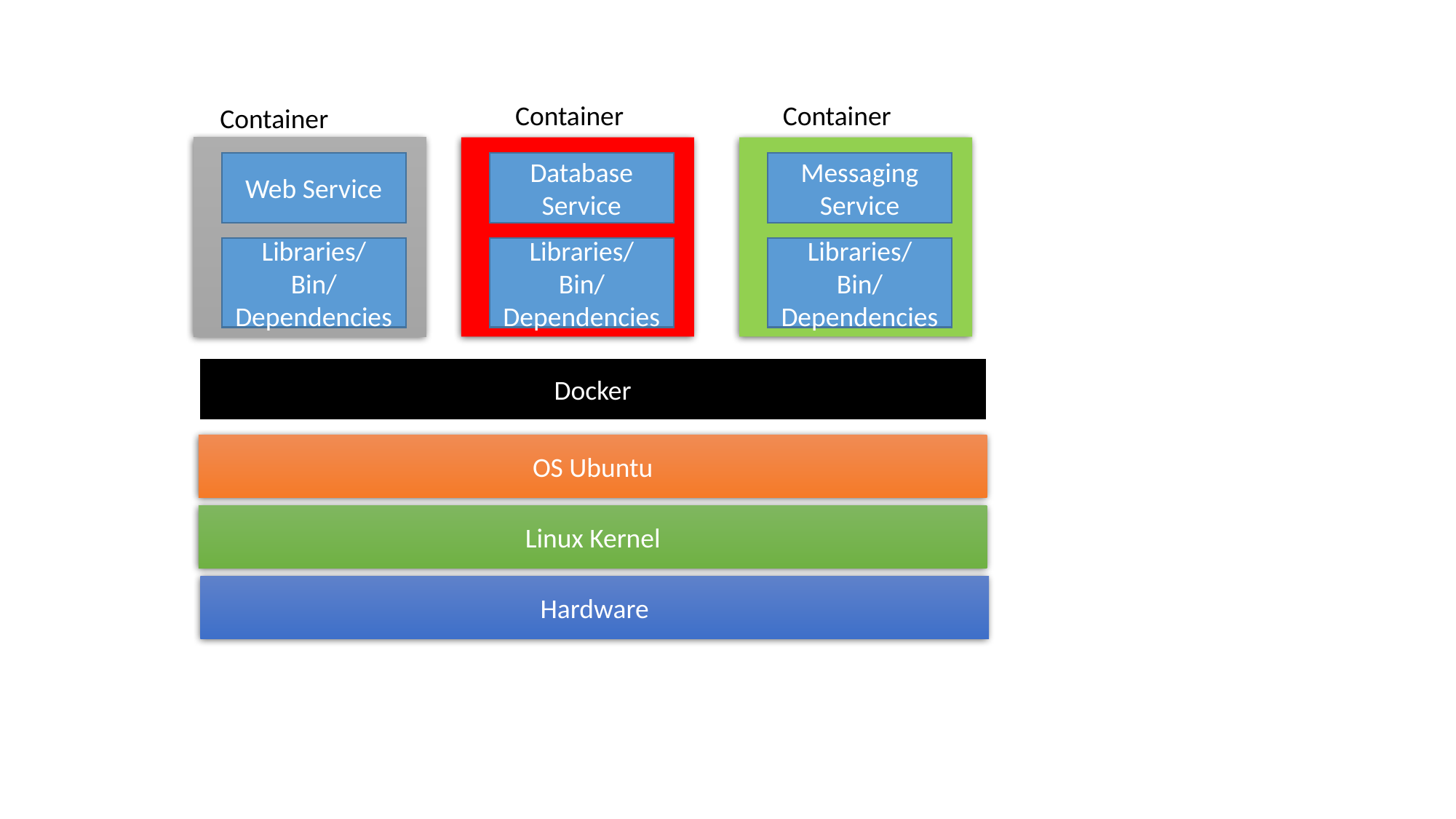

Container
Container
Container

Web Service
Database Service
Messaging Service
Libraries/Bin/Dependencies
Libraries/Bin/Dependencies
Libraries/Bin/Dependencies
Docker
OS Ubuntu
Linux Kernel
Hardware